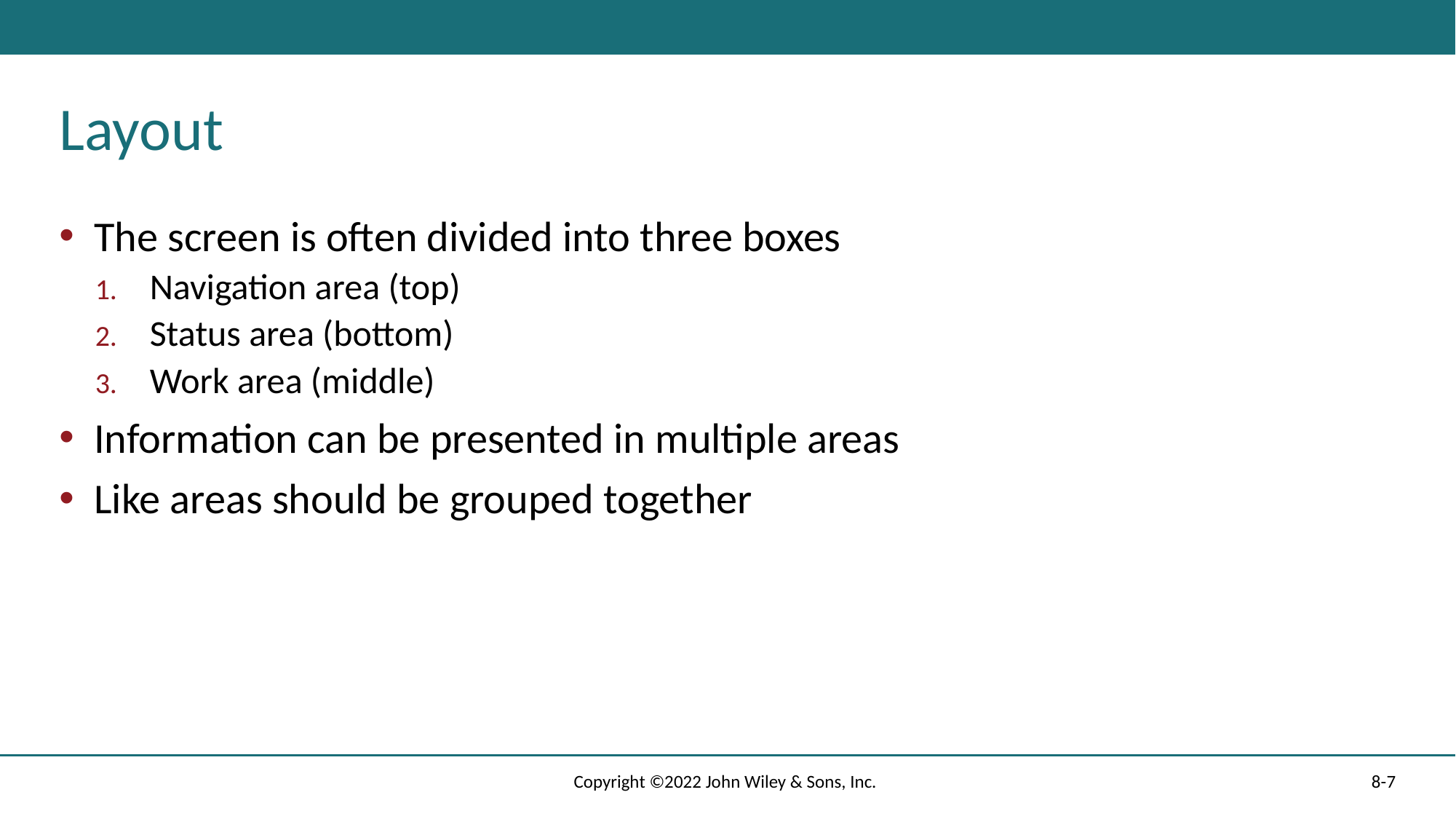

# Layout
The screen is often divided into three boxes
Navigation area (top)
Status area (bottom)
Work area (middle)
Information can be presented in multiple areas
Like areas should be grouped together
Copyright ©2022 John Wiley & Sons, Inc.
8-7